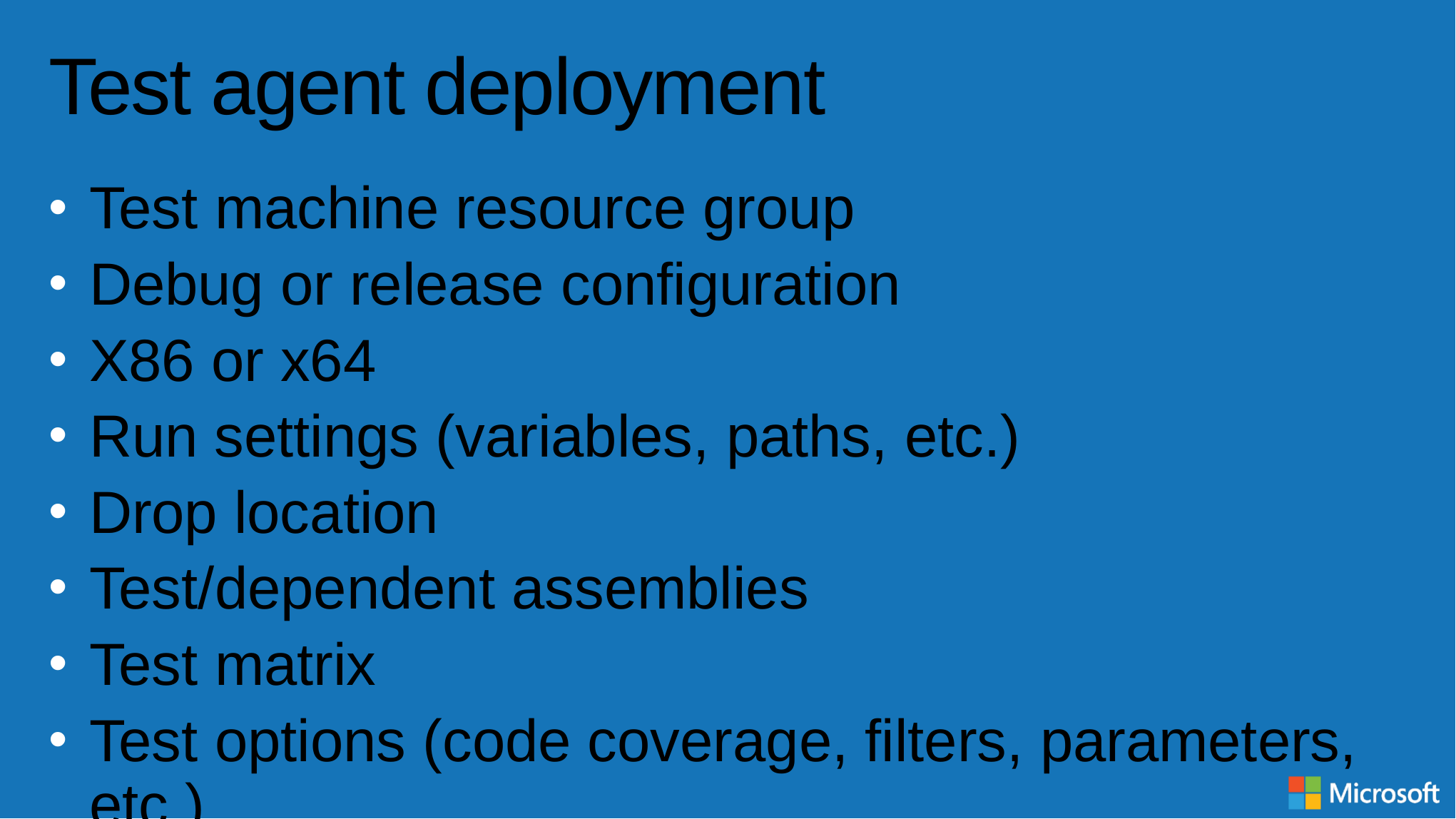

# Test agent deployment
Test machine resource group
Debug or release configuration
X86 or x64
Run settings (variables, paths, etc.)
Drop location
Test/dependent assemblies
Test matrix
Test options (code coverage, filters, parameters, etc.)